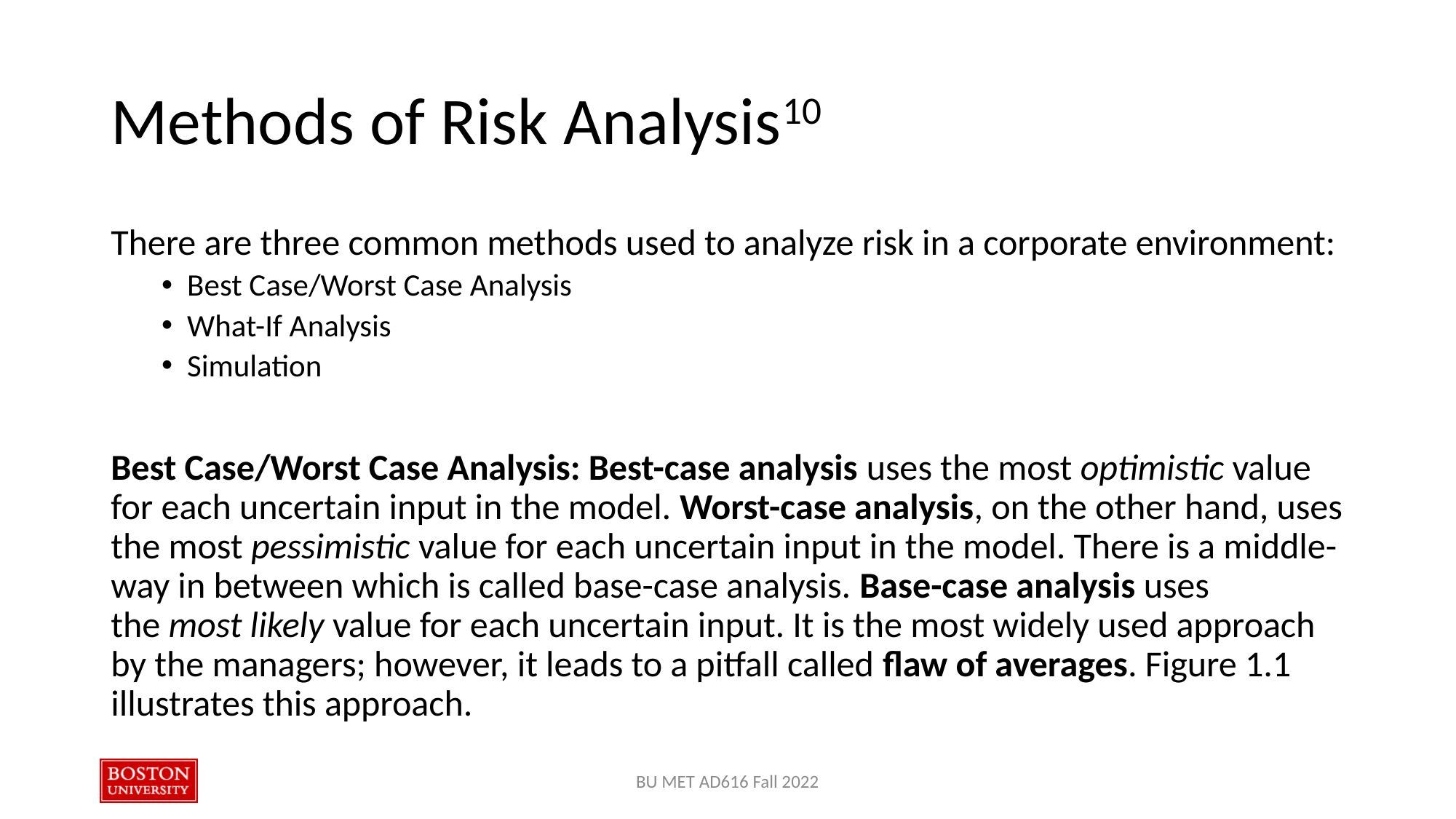

# Methods of Risk Analysis10
There are three common methods used to analyze risk in a corporate environment:
Best Case/Worst Case Analysis
What-If Analysis
Simulation

Best Case/Worst Case Analysis: Best-case analysis uses the most optimistic value for each uncertain input in the model. Worst-case analysis, on the other hand, uses the most pessimistic value for each uncertain input in the model. There is a middle-way in between which is called base-case analysis. Base-case analysis uses the most likely value for each uncertain input. It is the most widely used approach by the managers; however, it leads to a pitfall called flaw of averages. Figure 1.1 illustrates this approach.

BU MET AD616 Fall 2022